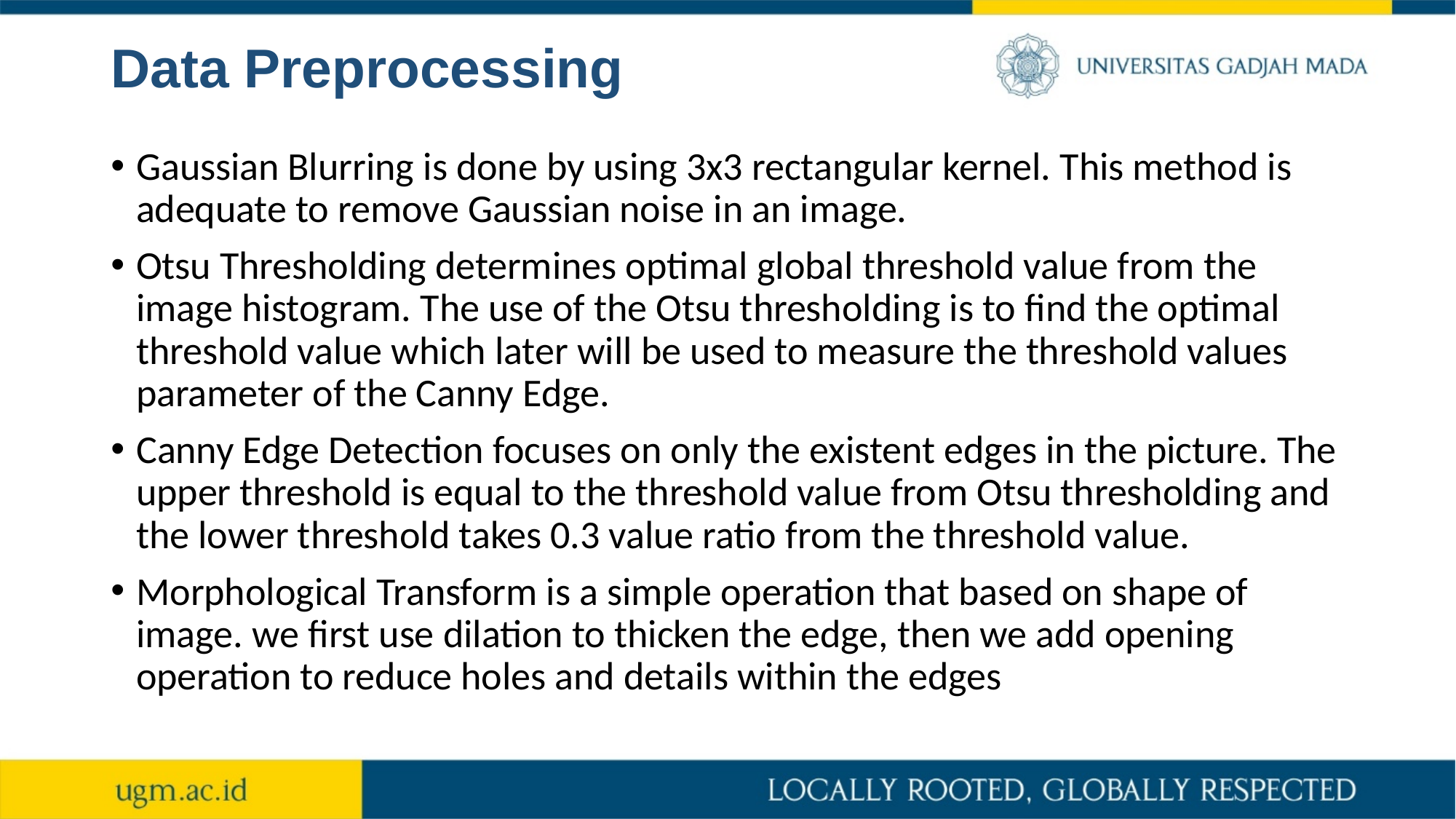

# Data Preprocessing
Gaussian Blurring is done by using 3x3 rectangular kernel. This method is adequate to remove Gaussian noise in an image.
Otsu Thresholding determines optimal global threshold value from the image histogram. The use of the Otsu thresholding is to find the optimal threshold value which later will be used to measure the threshold values parameter of the Canny Edge.
Canny Edge Detection focuses on only the existent edges in the picture. The upper threshold is equal to the threshold value from Otsu thresholding and the lower threshold takes 0.3 value ratio from the threshold value.
Morphological Transform is a simple operation that based on shape of image. we first use dilation to thicken the edge, then we add opening operation to reduce holes and details within the edges